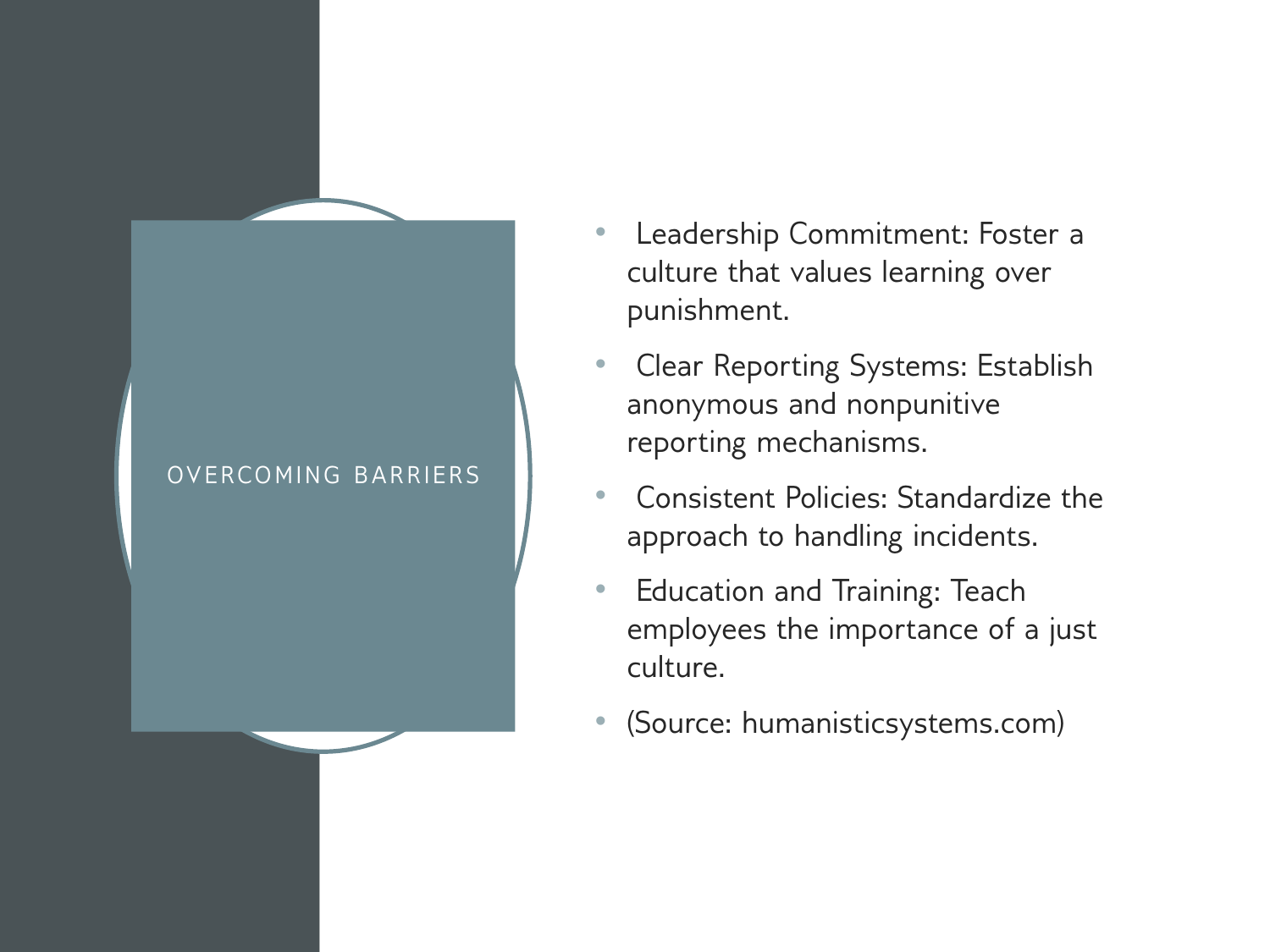

Leadership Commitment: Foster a culture that values learning over punishment.
 Clear Reporting Systems: Establish anonymous and nonpunitive reporting mechanisms.
 Consistent Policies: Standardize the approach to handling incidents.
 Education and Training: Teach employees the importance of a just culture.
(Source: humanisticsystems.com)

# Overcoming Barriers